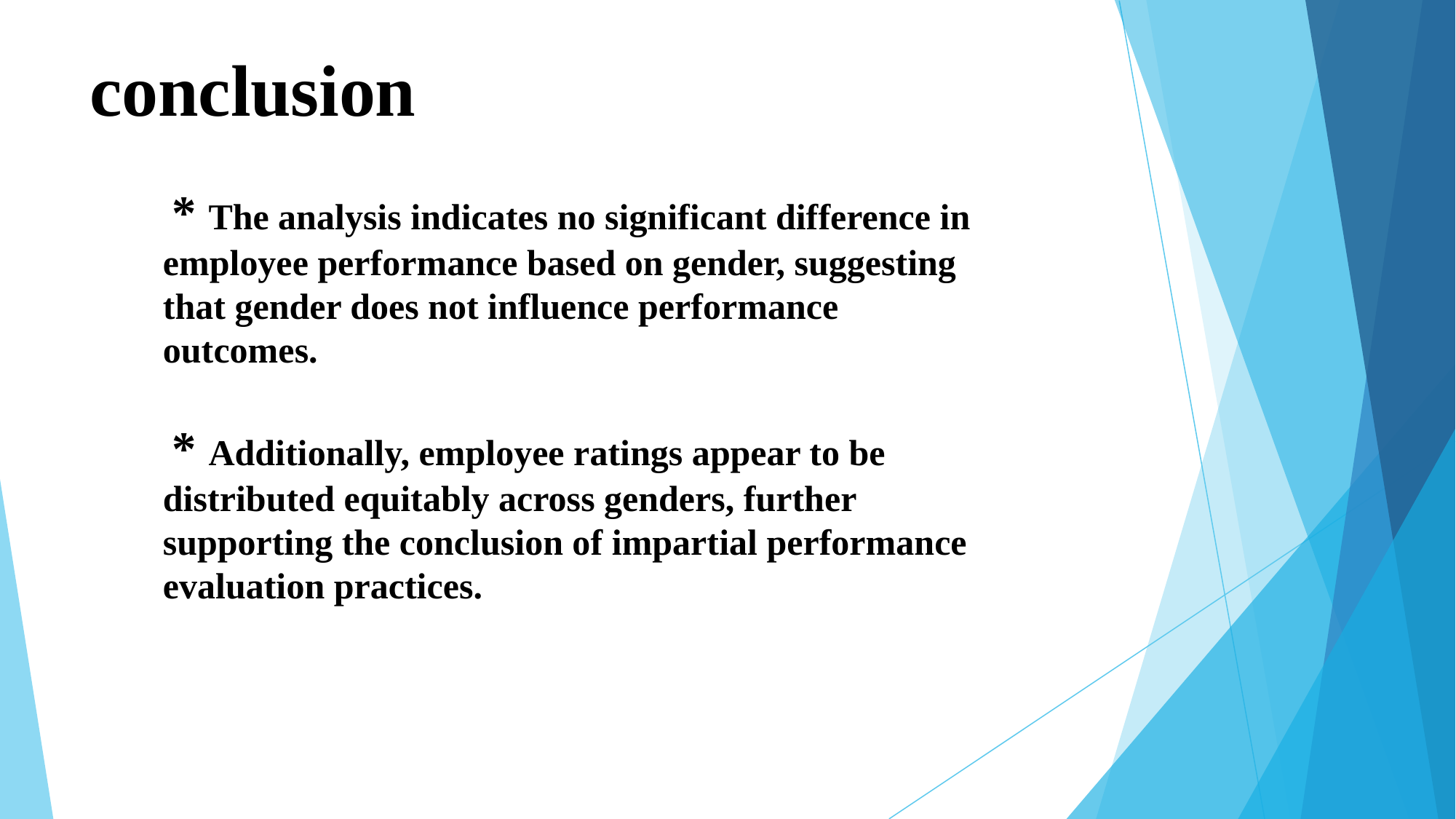

# conclusion
* The analysis indicates no significant difference in employee performance based on gender, suggesting that gender does not influence performance outcomes.

* Additionally, employee ratings appear to be distributed equitably across genders, further supporting the conclusion of impartial performance evaluation practices.